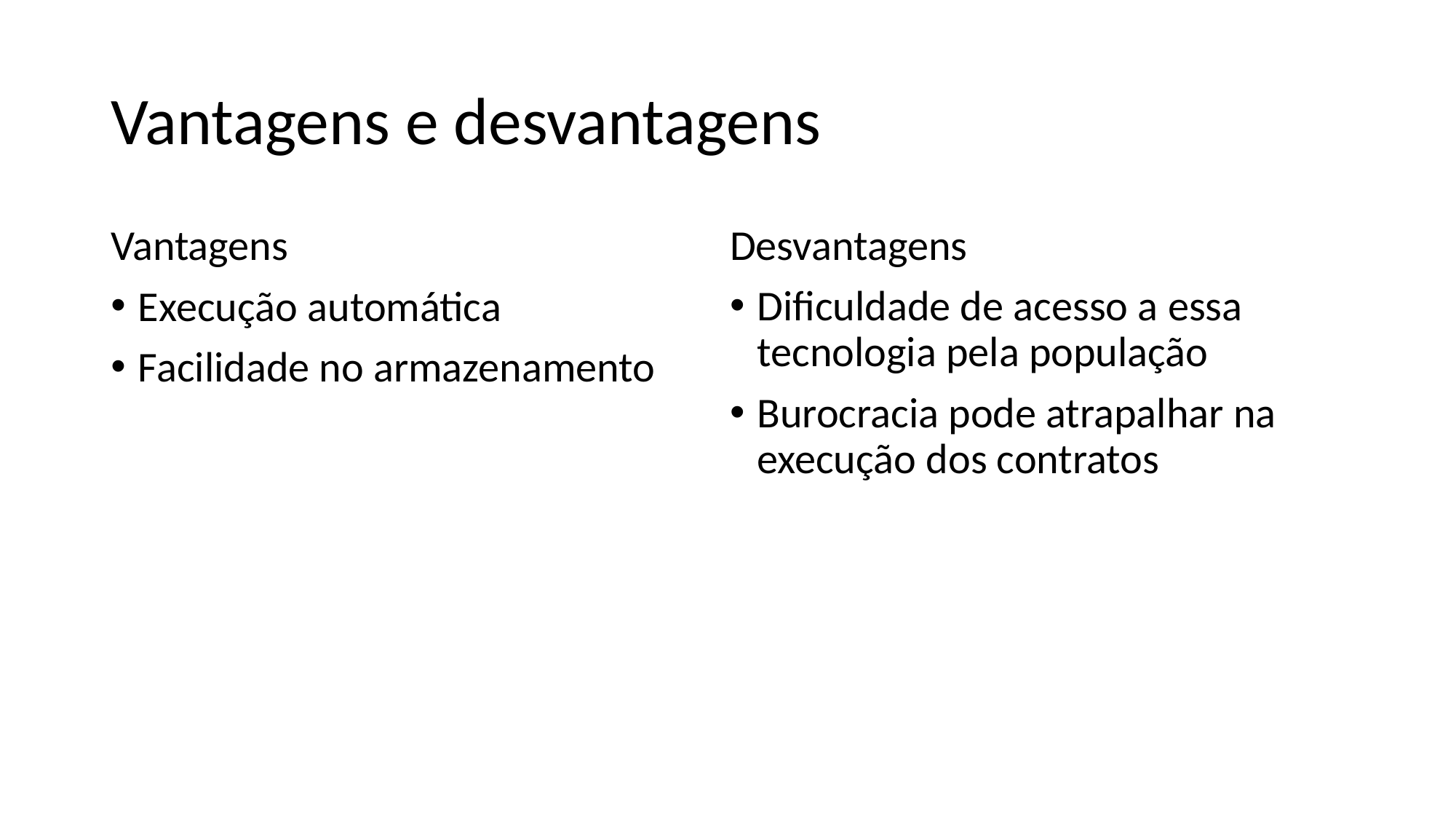

# Vantagens e desvantagens
Vantagens
Execução automática
Facilidade no armazenamento

Desvantagens
Dificuldade de acesso a essa tecnologia pela população
Burocracia pode atrapalhar na execução dos contratos